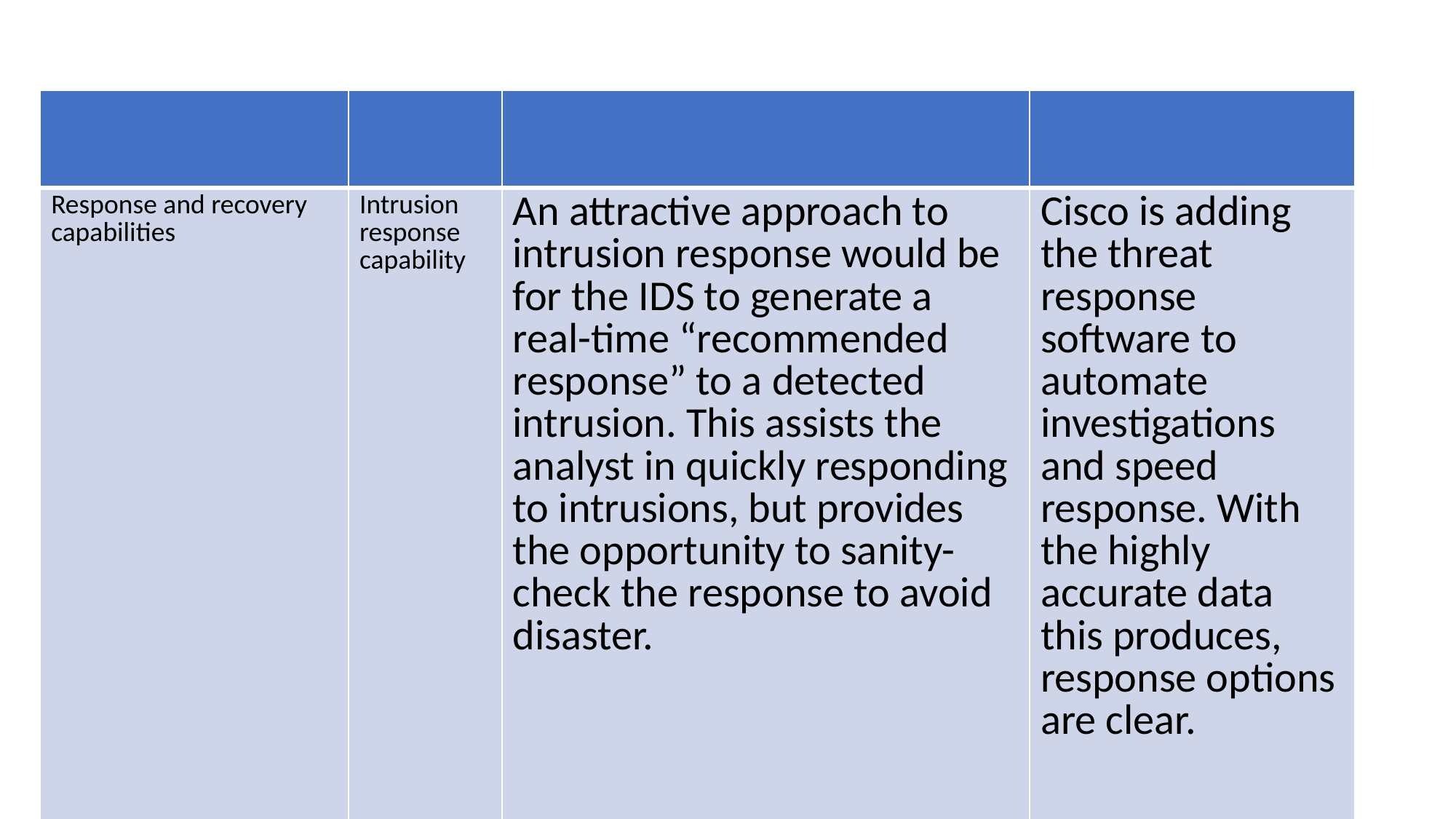

|  |  |  |  |
| --- | --- | --- | --- |
| Response and recovery capabilities | Intrusion response capability | An attractive approach to intrusion response would be for the IDS to generate a real-time “recommended response” to a detected intrusion. This assists the analyst in quickly responding to intrusions, but provides the opportunity to sanity-check the response to avoid disaster. | Cisco is adding the threat response software to automate investigations and speed response. With the highly accurate data this produces, response options are clear. |